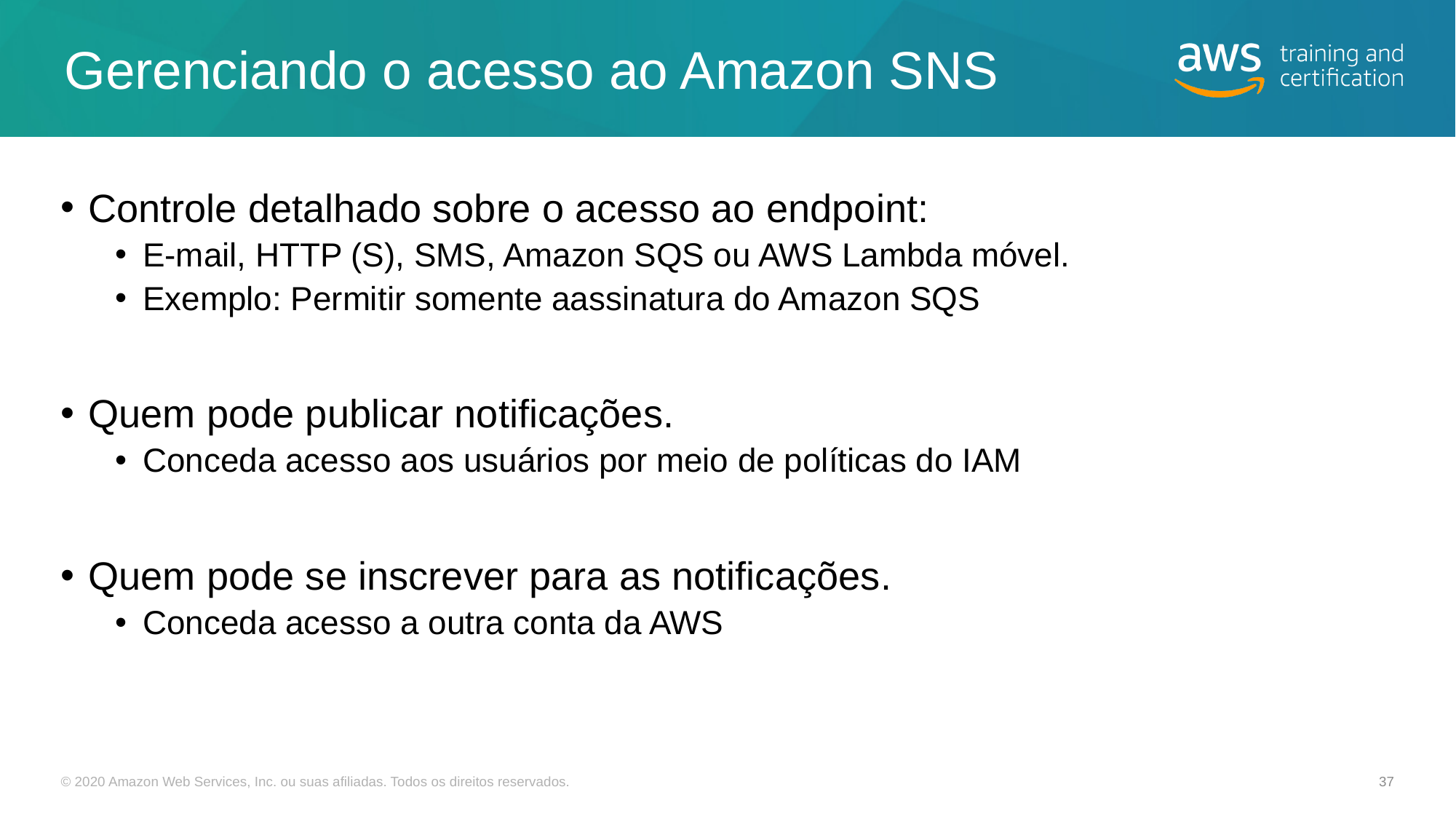

# Gerenciando o acesso ao Amazon SNS
Controle detalhado sobre o acesso ao endpoint:
E-mail, HTTP (S), SMS, Amazon SQS ou AWS Lambda móvel.
Exemplo: Permitir somente aassinatura do Amazon SQS

Quem pode publicar notificações.
Conceda acesso aos usuários por meio de políticas do IAM

Quem pode se inscrever para as notificações.
Conceda acesso a outra conta da AWS

© 2020 Amazon Web Services, Inc. ou suas afiliadas. Todos os direitos reservados.
37